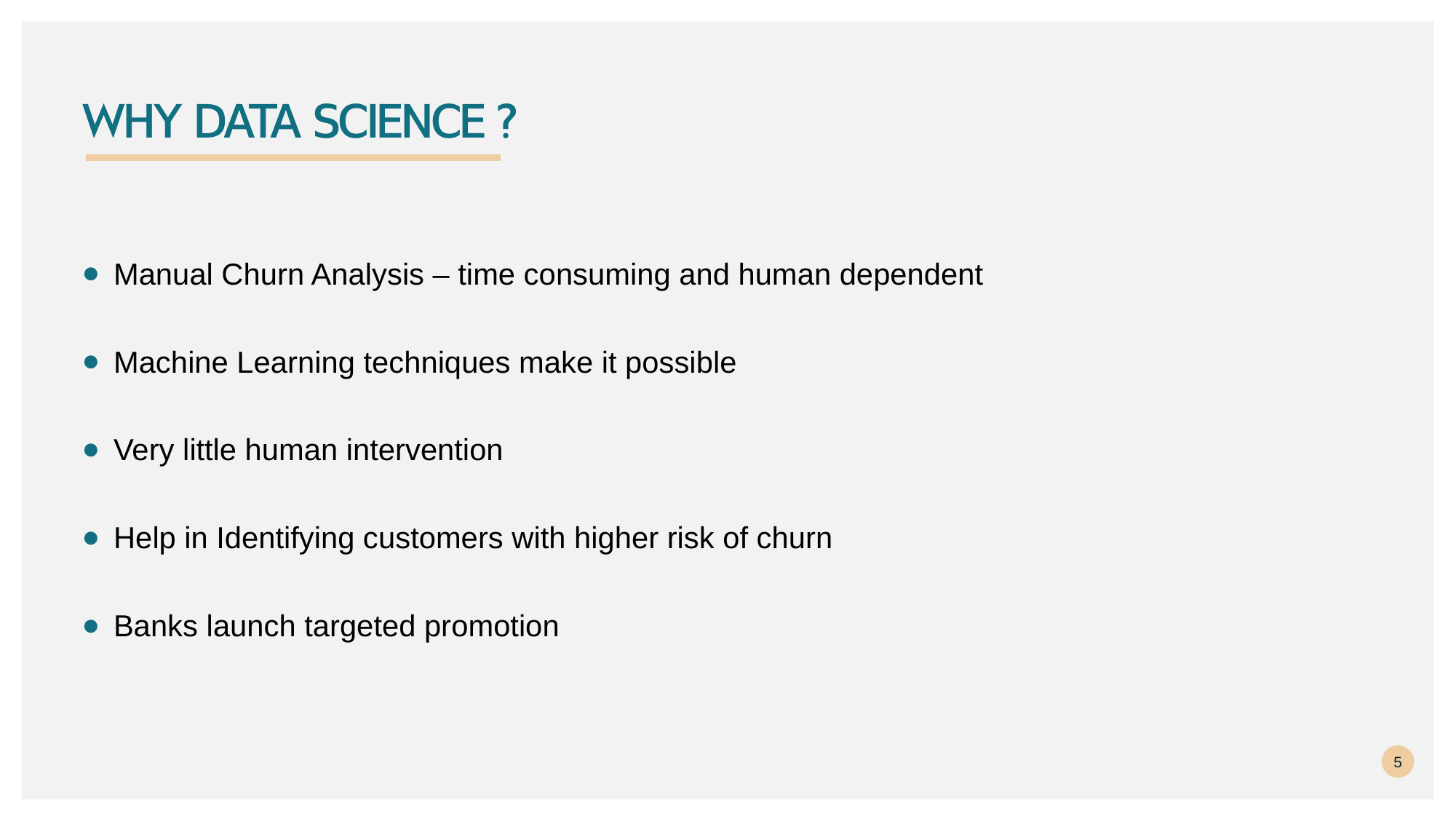

# Why data science ?

Manual Churn Analysis – time consuming and human dependent
Machine Learning techniques make it possible
Very little human intervention
Help in Identifying customers with higher risk of churn
Banks launch targeted promotion

5